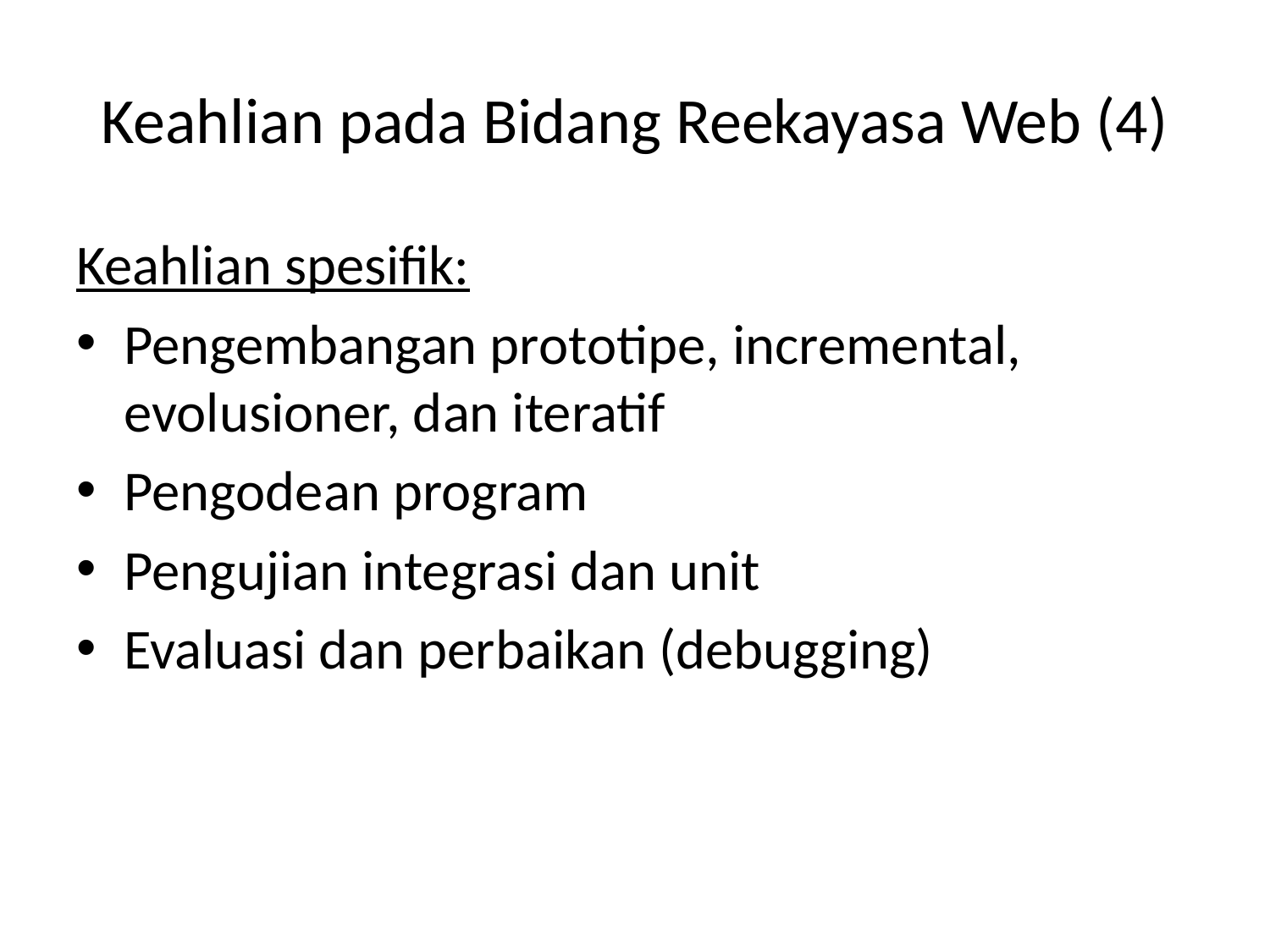

# Keahlian pada Bidang Reekayasa Web (4)
Keahlian spesifik:
Pengembangan prototipe, incremental, evolusioner, dan iteratif
Pengodean program
Pengujian integrasi dan unit
Evaluasi dan perbaikan (debugging)